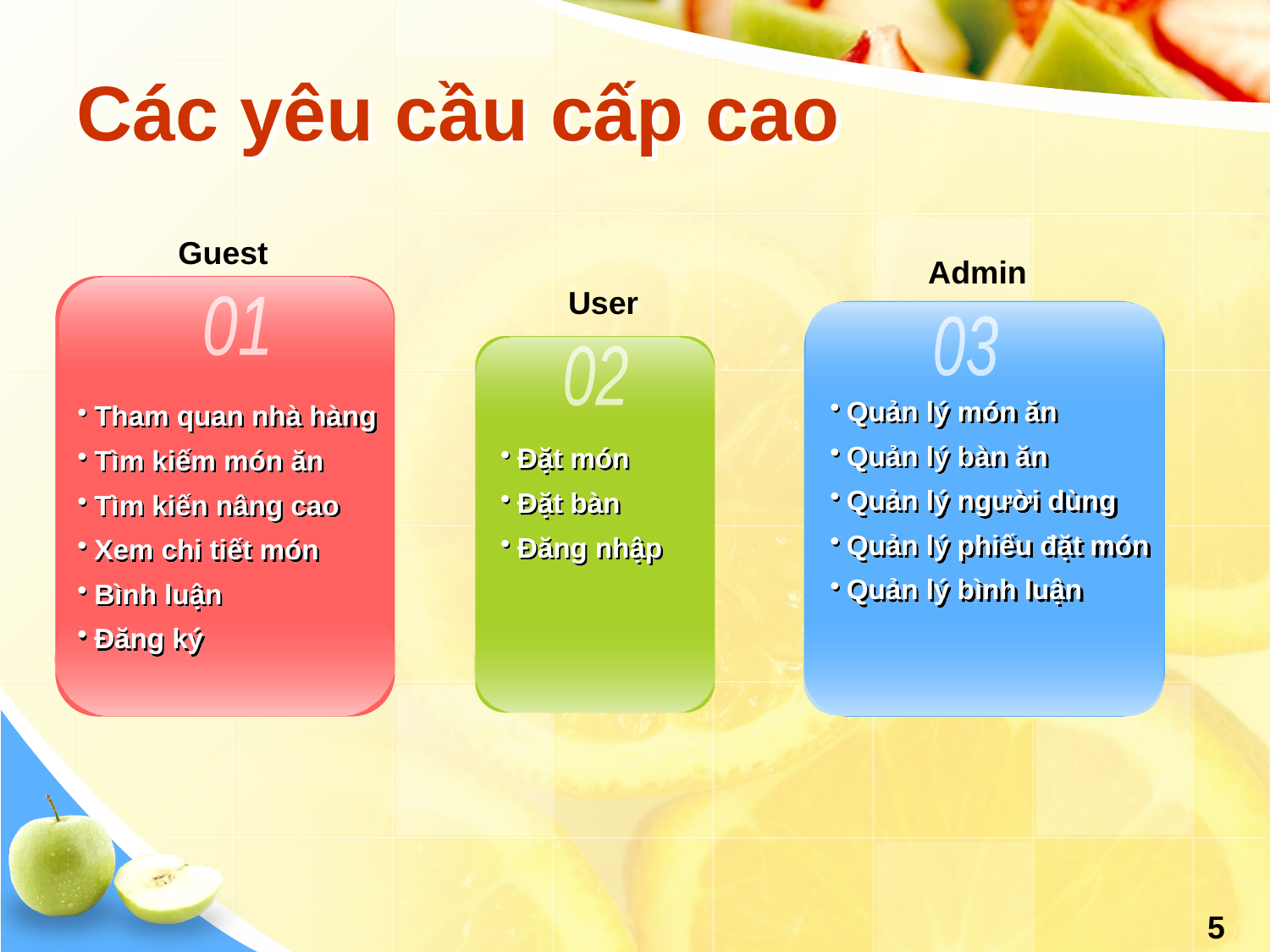

# Các yêu cầu cấp cao
Guest
Admin

User
01

03

02
Quản lý món ăn
Quản lý bàn ăn
Quản lý người dùng
Quản lý phiếu đặt món
Quản lý bình luận
Tham quan nhà hàng
Tìm kiếm món ăn
Tìm kiến nâng cao
Xem chi tiết món
Bình luận
Đăng ký
Đặt món
Đặt bàn
Đăng nhập
5